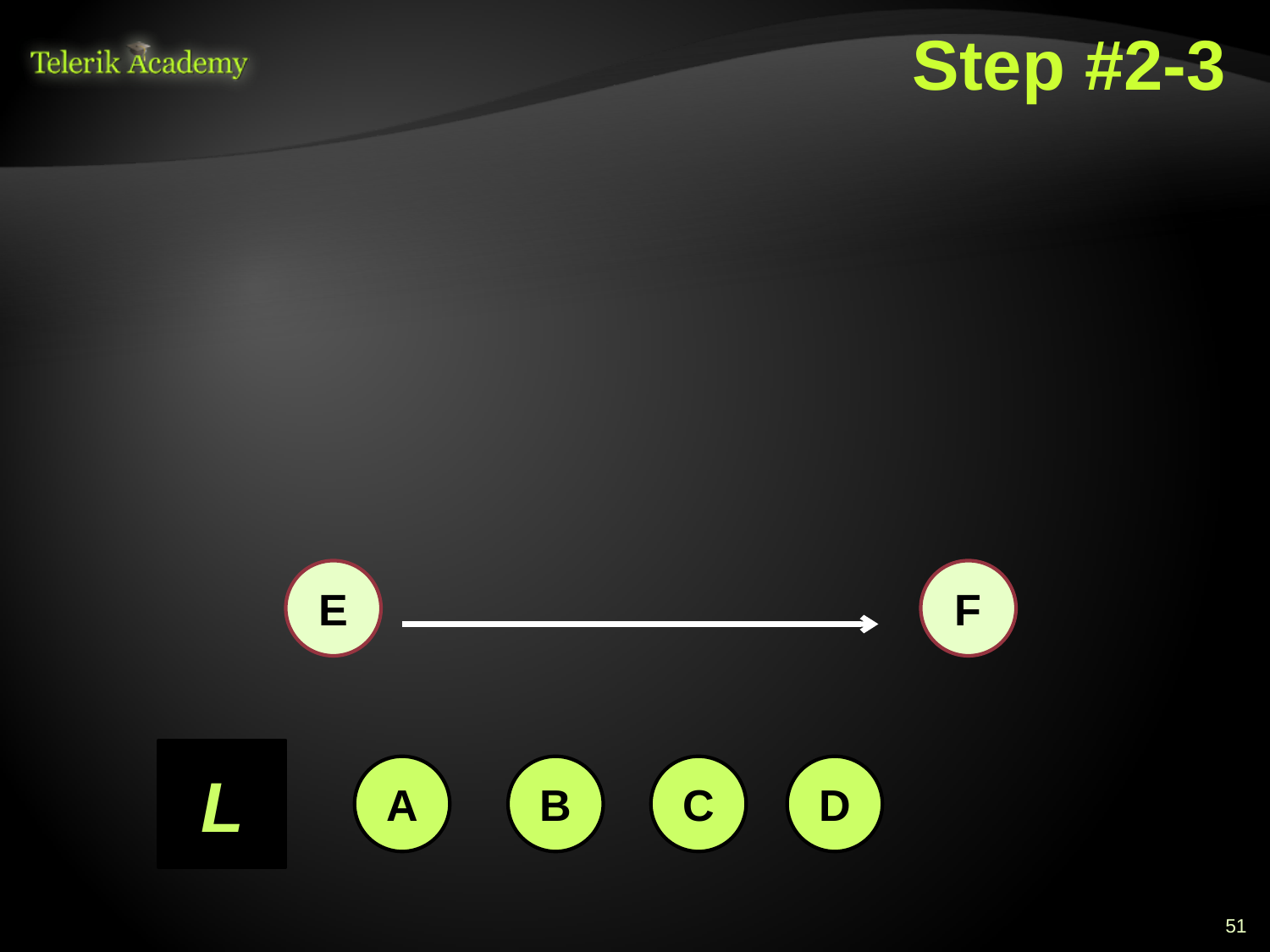

# Step #2-3
E
F
L
A
B
C
D
51